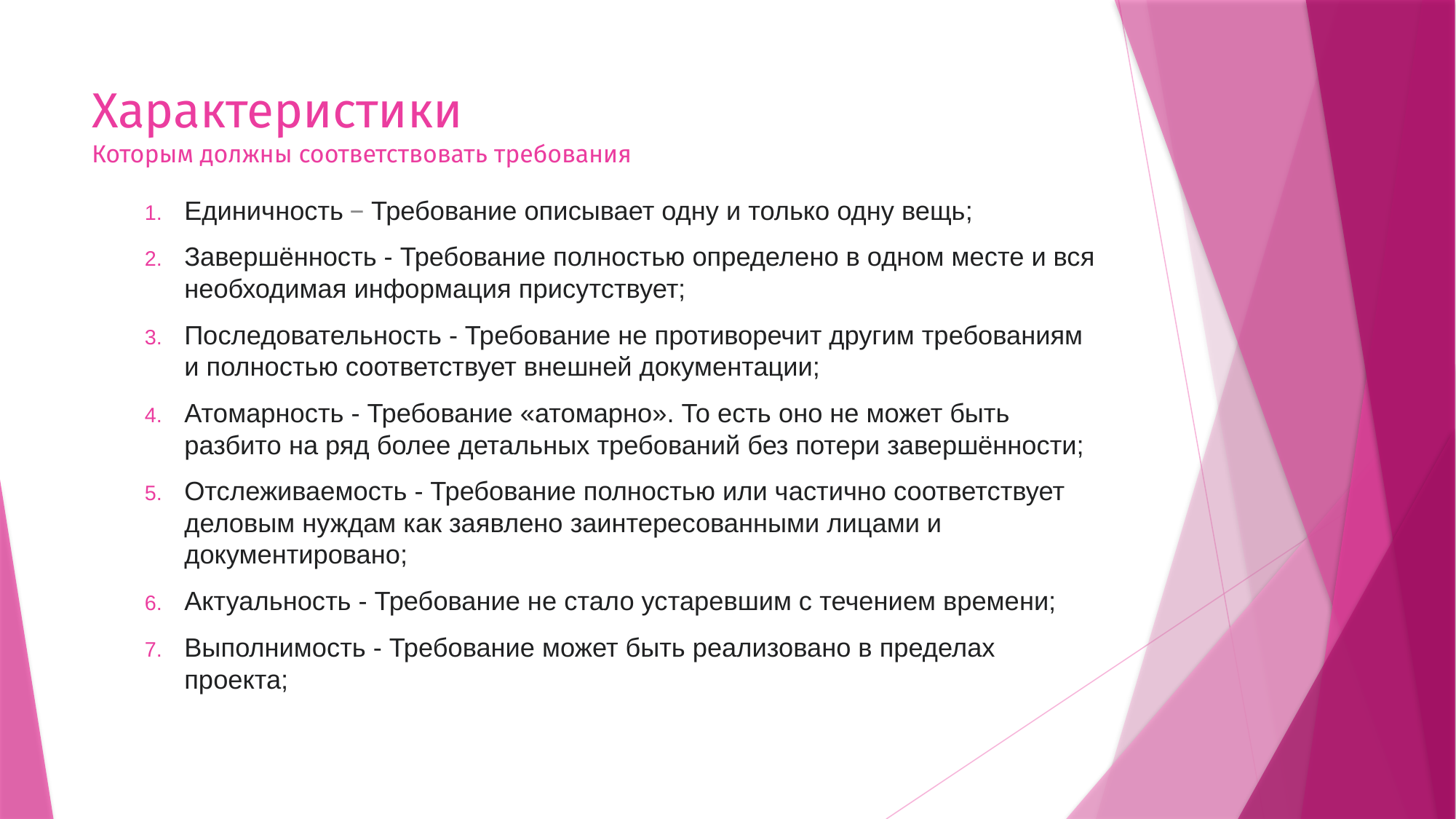

# Характеристики Которым должны соответствовать требования
Единичность – Требование описывает одну и только одну вещь;
Завершённость - Требование полностью определено в одном месте и вся необходимая информация присутствует;
Последовательность - Требование не противоречит другим требованиям и полностью соответствует внешней документации;
Атомарность - Требование «атомарно». То есть оно не может быть разбито на ряд более детальных требований без потери завершённости;
Отслеживаемость - Требование полностью или частично соответствует деловым нуждам как заявлено заинтересованными лицами и документировано;
Актуальность - Требование не стало устаревшим с течением времени;
Выполнимость - Требование может быть реализовано в пределах проекта;